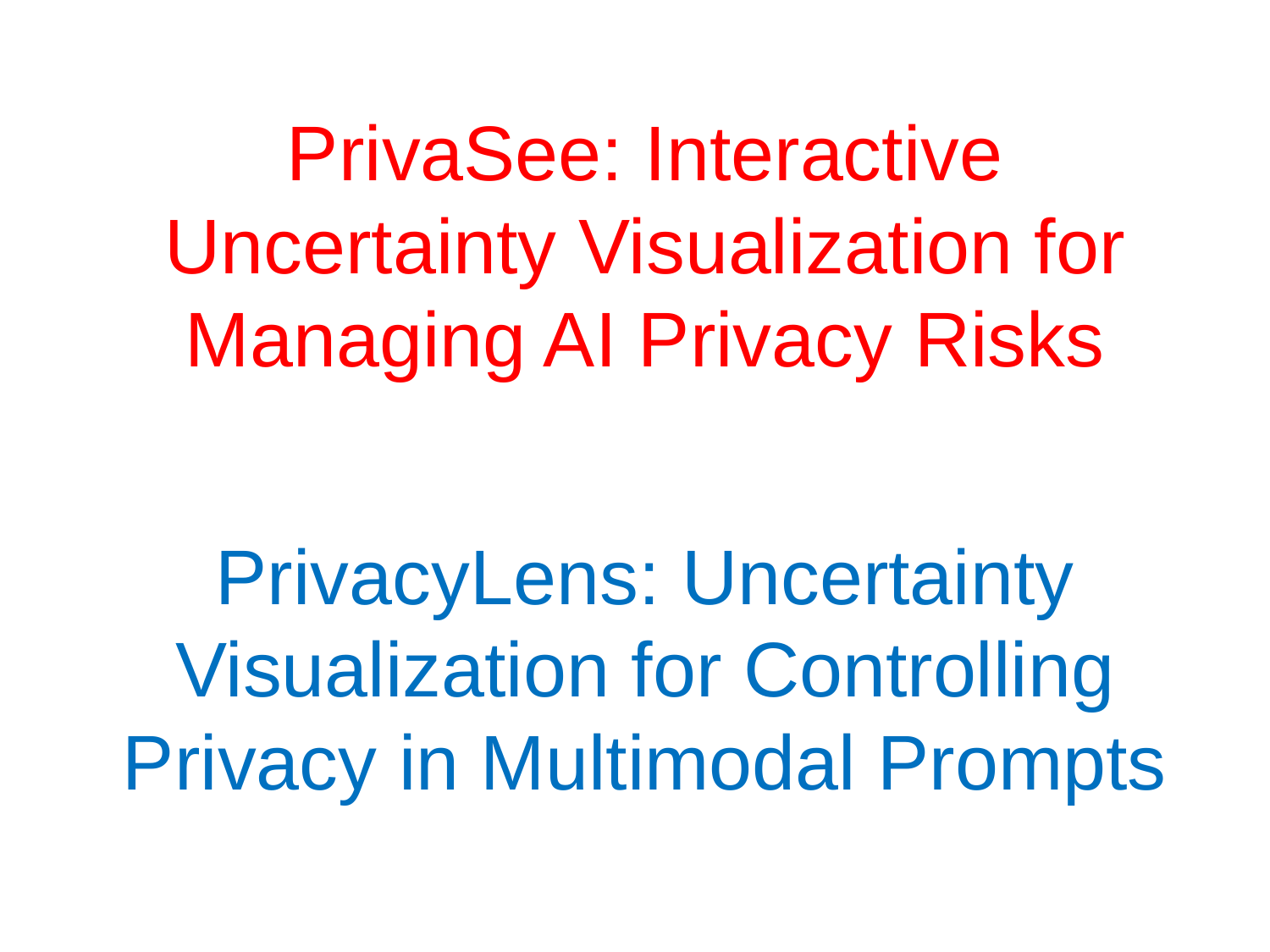

# PrivaSee: Interactive Uncertainty Visualization for Managing AI Privacy Risks
PrivacyLens: Uncertainty Visualization for Controlling Privacy in Multimodal Prompts